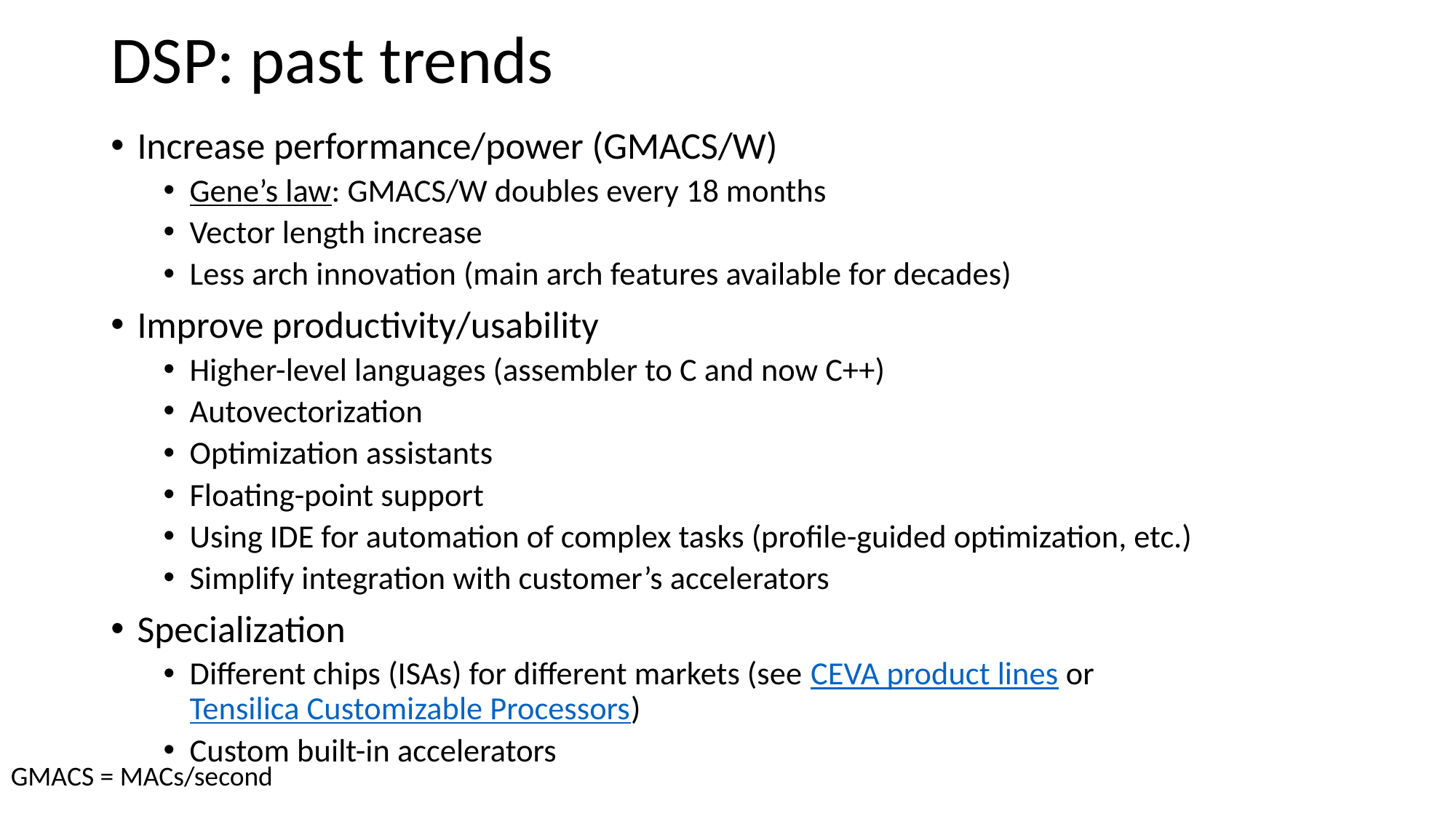

# DSP: past trends
Increase performance/power (GMACS/W)
Gene’s law: GMACS/W doubles every 18 months
Vector length increase
Less arch innovation (main arch features available for decades)
Improve productivity/usability
Higher-level languages (assembler to C and now C++)
Autovectorization
Optimization assistants
Floating-point support
Using IDE for automation of complex tasks (profile-guided optimization, etc.)
Simplify integration with customer’s accelerators
Specialization
Different chips (ISAs) for different markets (see CEVA product lines or Tensilica Customizable Processors)
Custom built-in accelerators

GMACS = MACs/second